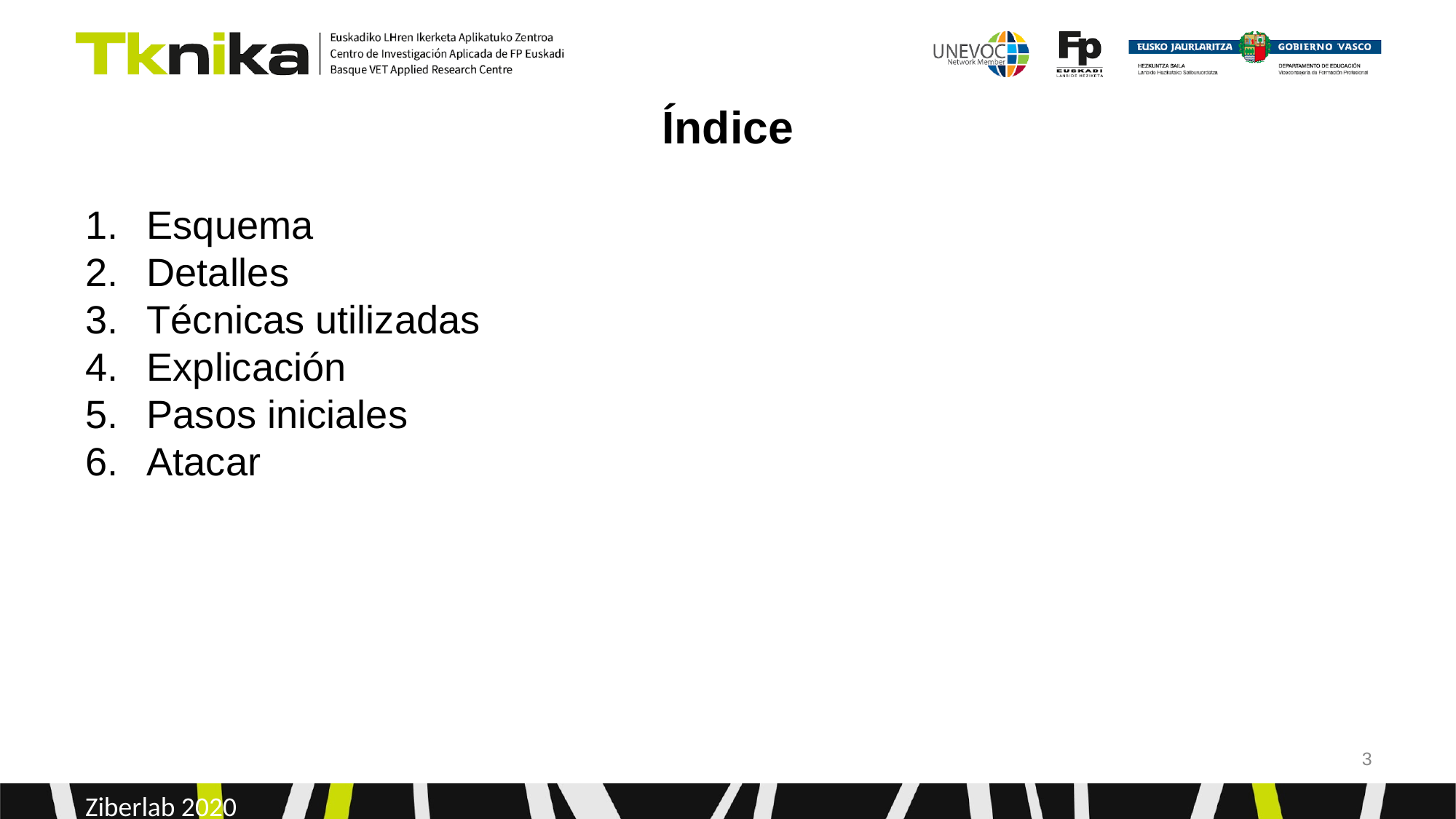

# Índice
Esquema
Detalles
Técnicas utilizadas
Explicación
Pasos iniciales
Atacar

3